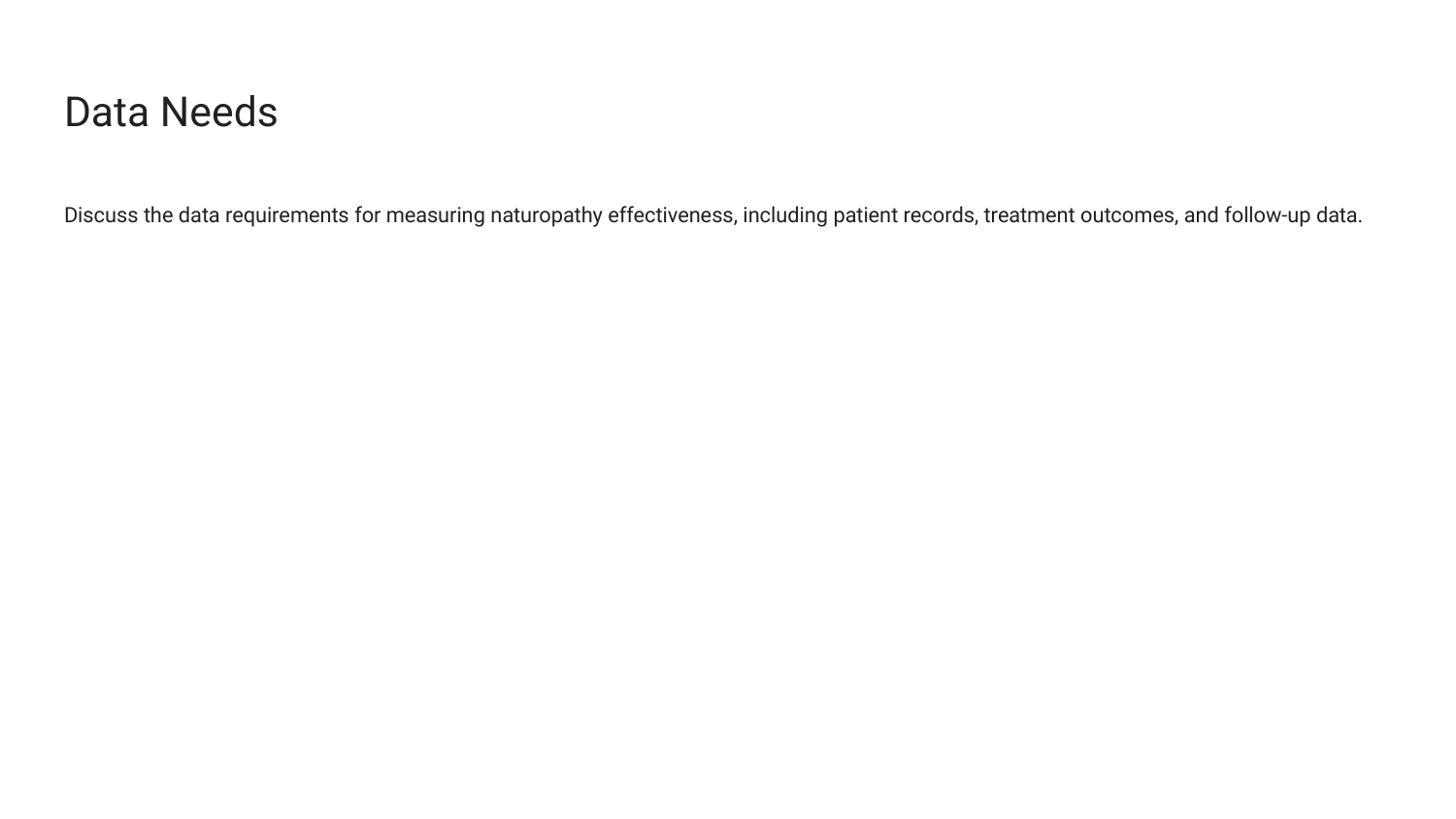

# Data Needs
Discuss the data requirements for measuring naturopathy effectiveness, including patient records, treatment outcomes, and follow-up data.